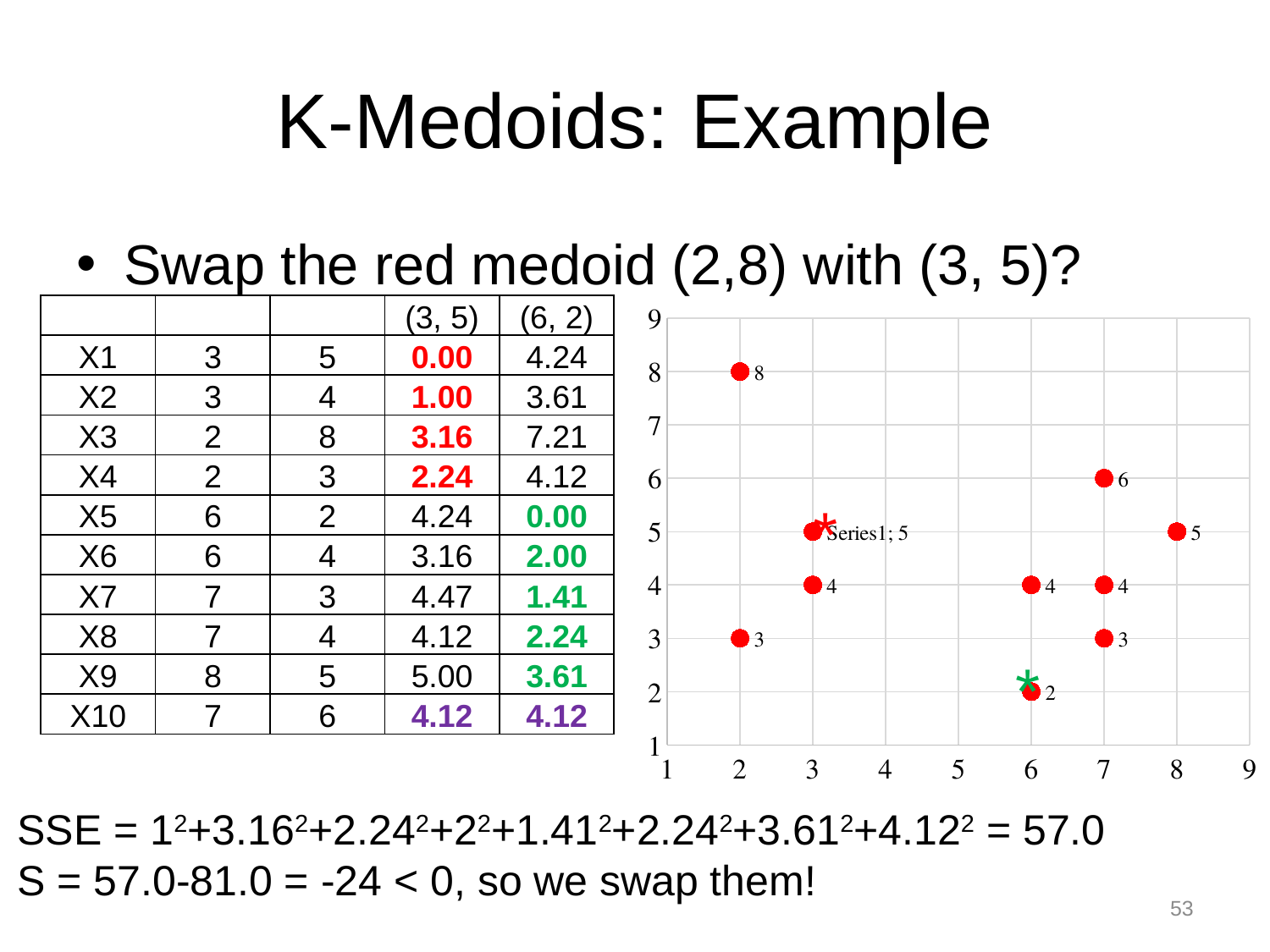

# K-Medoids: Example
Swap the red medoid (2,8) with (3, 5)?

### Chart

| Category |  |
|---|---|
|  |  |  | (3, 5) | (6, 2) |
| --- | --- | --- | --- | --- |
| X1 | 3 | 5 | 0.00 | 4.24 |
| X2 | 3 | 4 | 1.00 | 3.61 |
| X3 | 2 | 8 | 3.16 | 7.21 |
| X4 | 2 | 3 | 2.24 | 4.12 |
| X5 | 6 | 2 | 4.24 | 0.00 |
| X6 | 6 | 4 | 3.16 | 2.00 |
| X7 | 7 | 3 | 4.47 | 1.41 |
| X8 | 7 | 4 | 4.12 | 2.24 |
| X9 | 8 | 5 | 5.00 | 3.61 |
| X10 | 7 | 6 | 4.12 | 4.12 |
*
*
SSE = 12+3.162+2.242+22+1.412+2.242+3.612+4.122 = 57.0
S = 57.0-81.0 = -24 < 0, so we swap them!
53